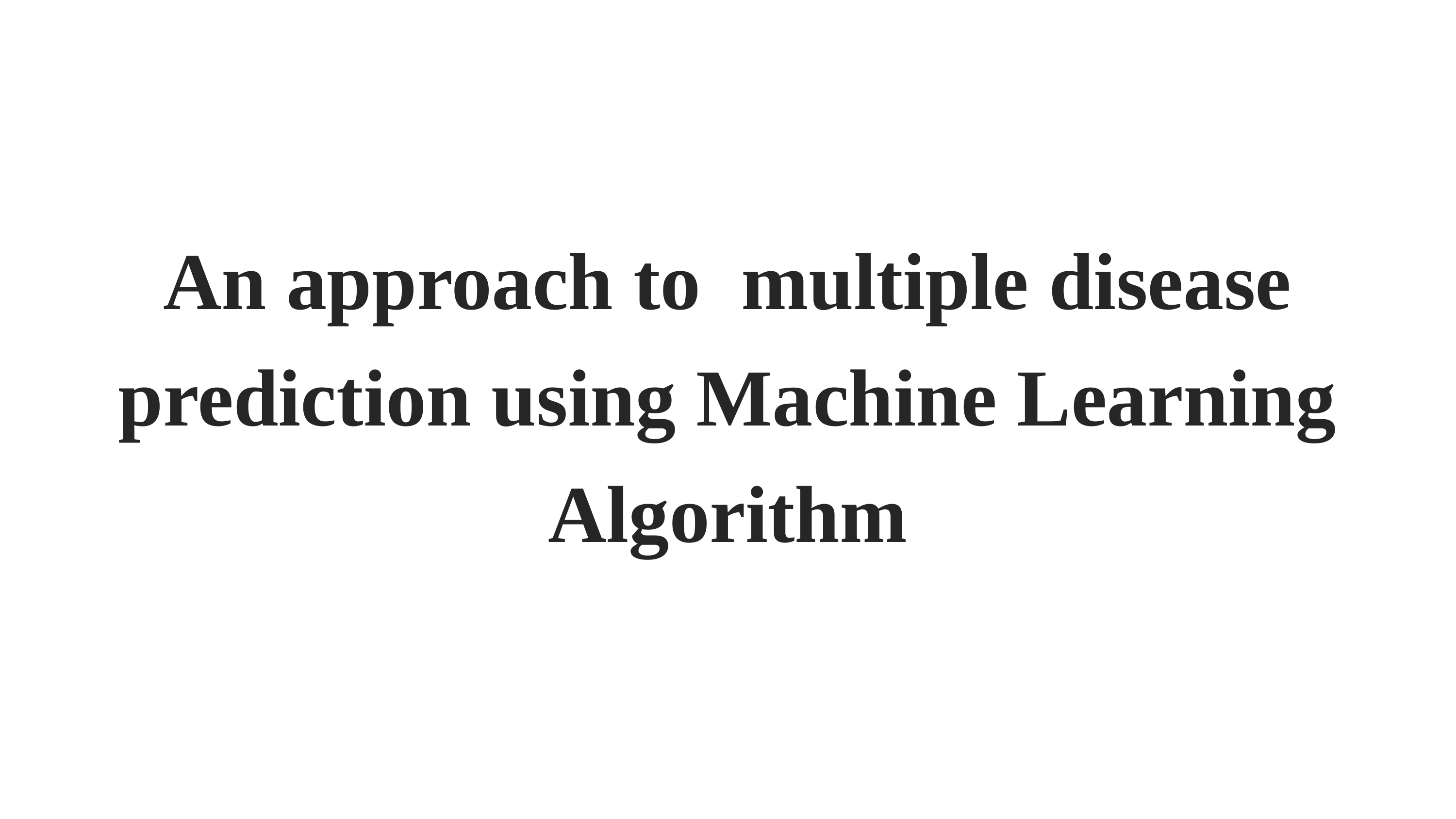

# An approach to  multiple disease prediction using Machine Learning Algorithm